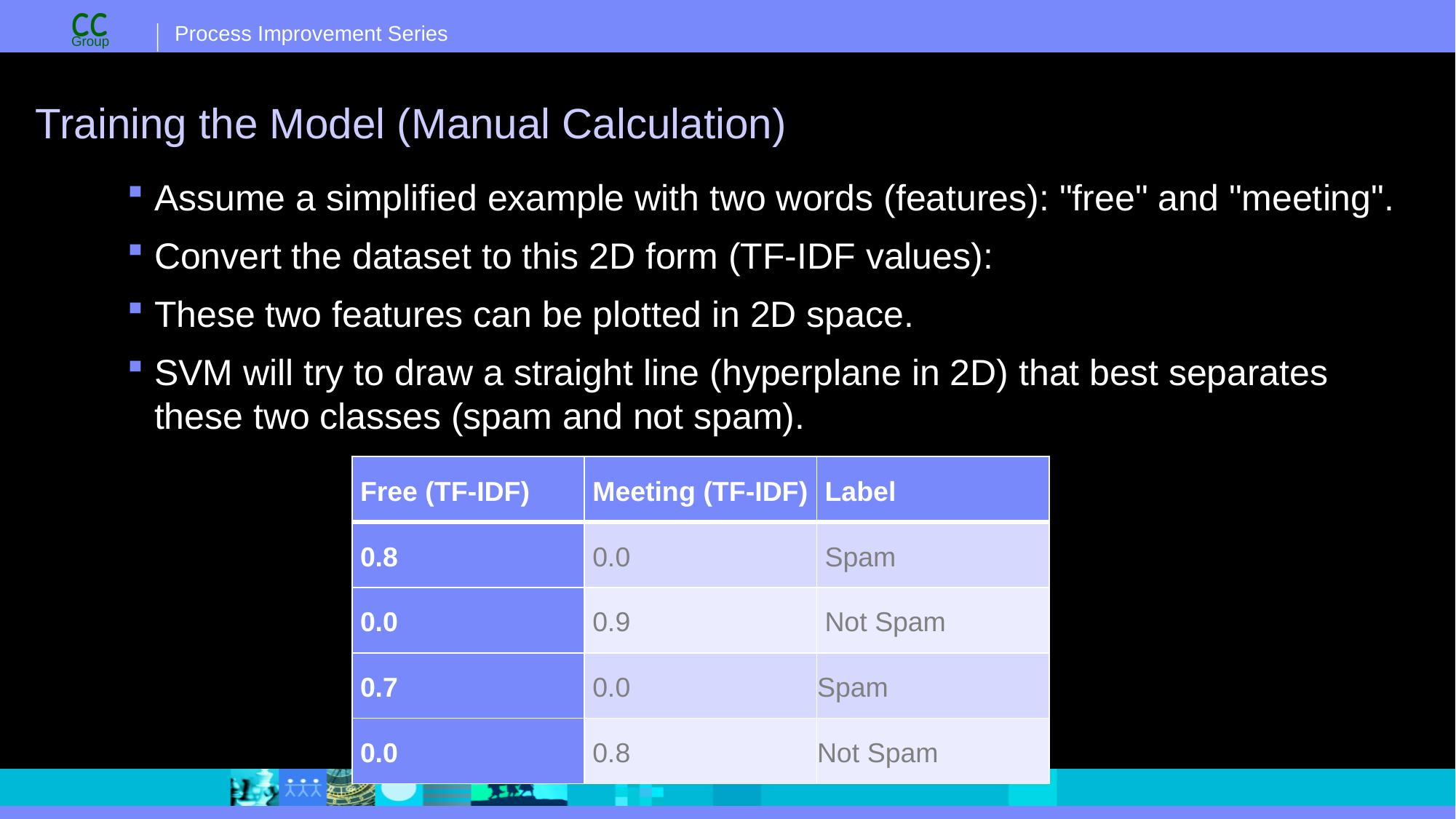

# Training the Model (Manual Calculation)
Assume a simplified example with two words (features): "free" and "meeting".
Convert the dataset to this 2D form (TF-IDF values):
These two features can be plotted in 2D space.
SVM will try to draw a straight line (hyperplane in 2D) that best separates these two classes (spam and not spam).
| Free (TF-IDF) | Meeting (TF-IDF) | Label |
| --- | --- | --- |
| 0.8 | 0.0 | Spam |
| 0.0 | 0.9 | Not Spam |
| 0.7 | 0.0 | Spam |
| 0.0 | 0.8 | Not Spam |